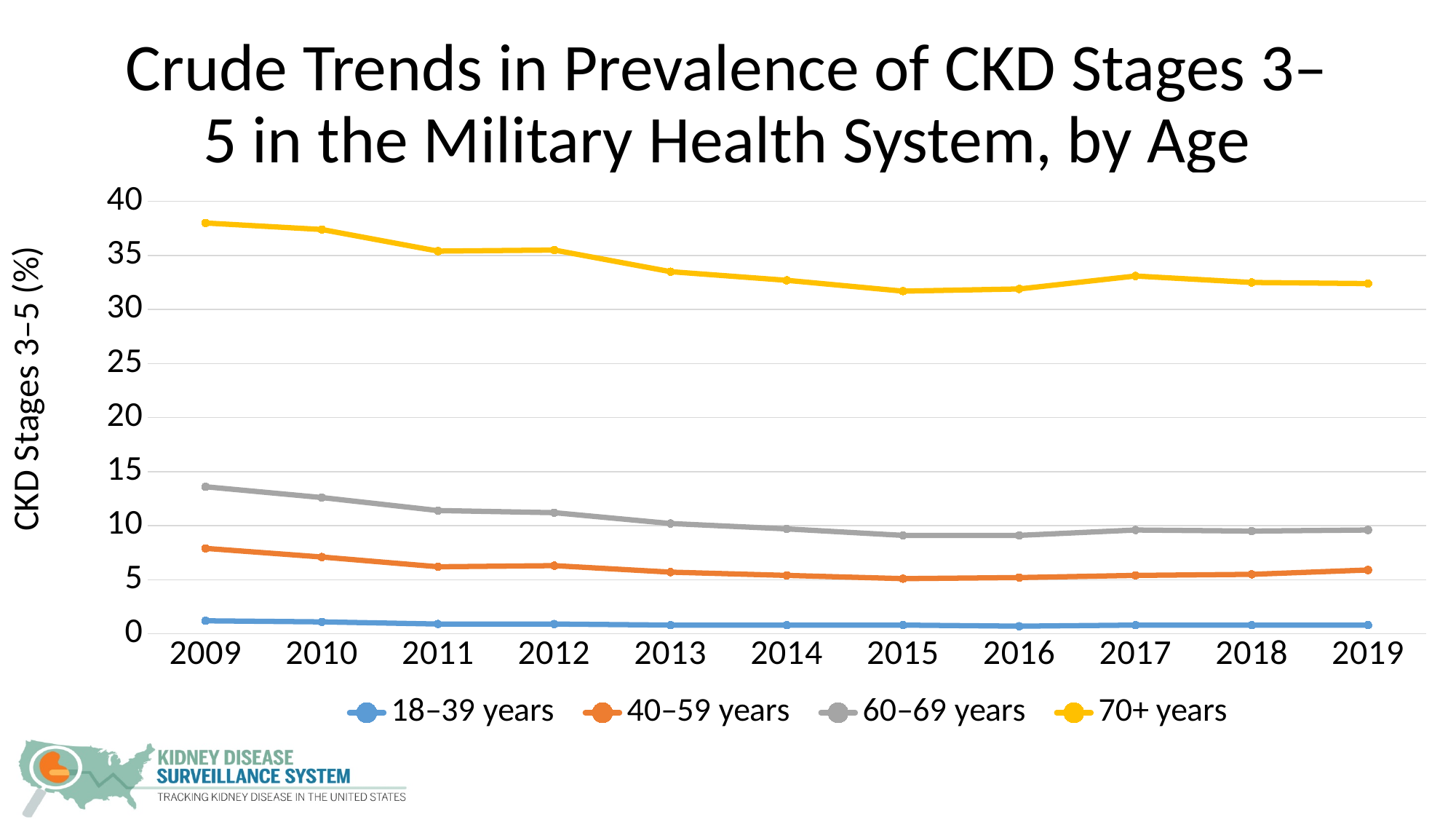

# Crude Trends in Prevalence of CKD Stages 3–5 in the Military Health System, by Age

### Chart

| Category | 18–39 years | 40–59 years | 60–69 years | 70+ years |
|---|---|---|---|---|
| 2009 | 1.2 | 7.9 | 13.6 | 38.0 |
| 2010 | 1.1 | 7.1 | 12.6 | 37.4 |
| 2011 | 0.8999999999999999 | 6.2 | 11.4 | 35.4 |
| 2012 | 0.8999999999999999 | 6.3 | 11.2 | 35.5 |
| 2013 | 0.8 | 5.699999999999999 | 10.2 | 33.5 |
| 2014 | 0.8 | 5.4 | 9.7 | 32.7 |
| 2015 | 0.8 | 5.1 | 9.1 | 31.7 |
| 2016 | 0.7 | 5.2 | 9.1 | 31.9 |
| 2017 | 0.8 | 5.4 | 9.6 | 33.1 |
| 2018 | 0.8 | 5.5 | 9.5 | 32.5 |
| 2019 | 0.8 | 5.9 | 9.6 | 32.4 |